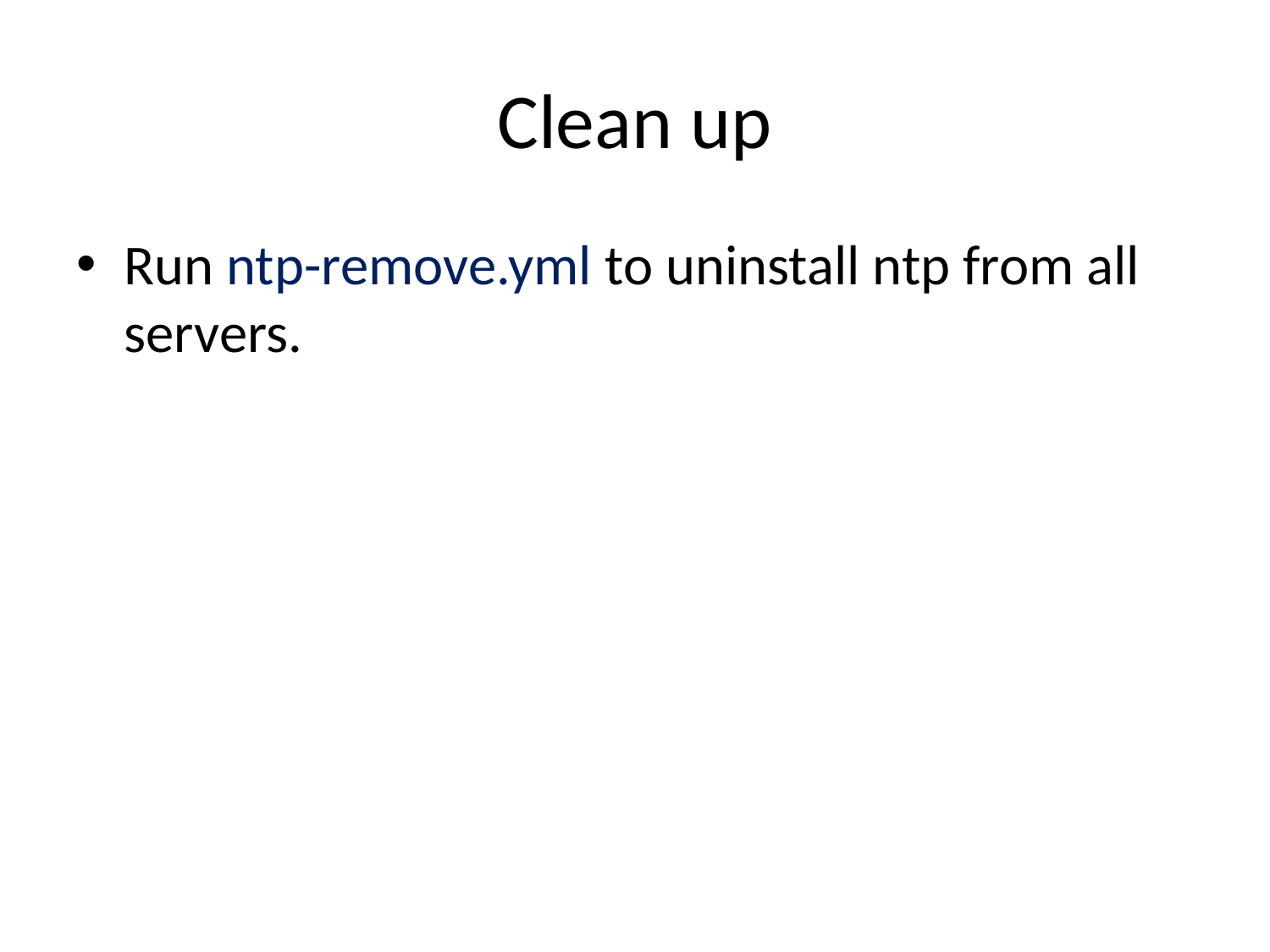

# Clean up
Run ntp-remove.yml to uninstall ntp from all servers.